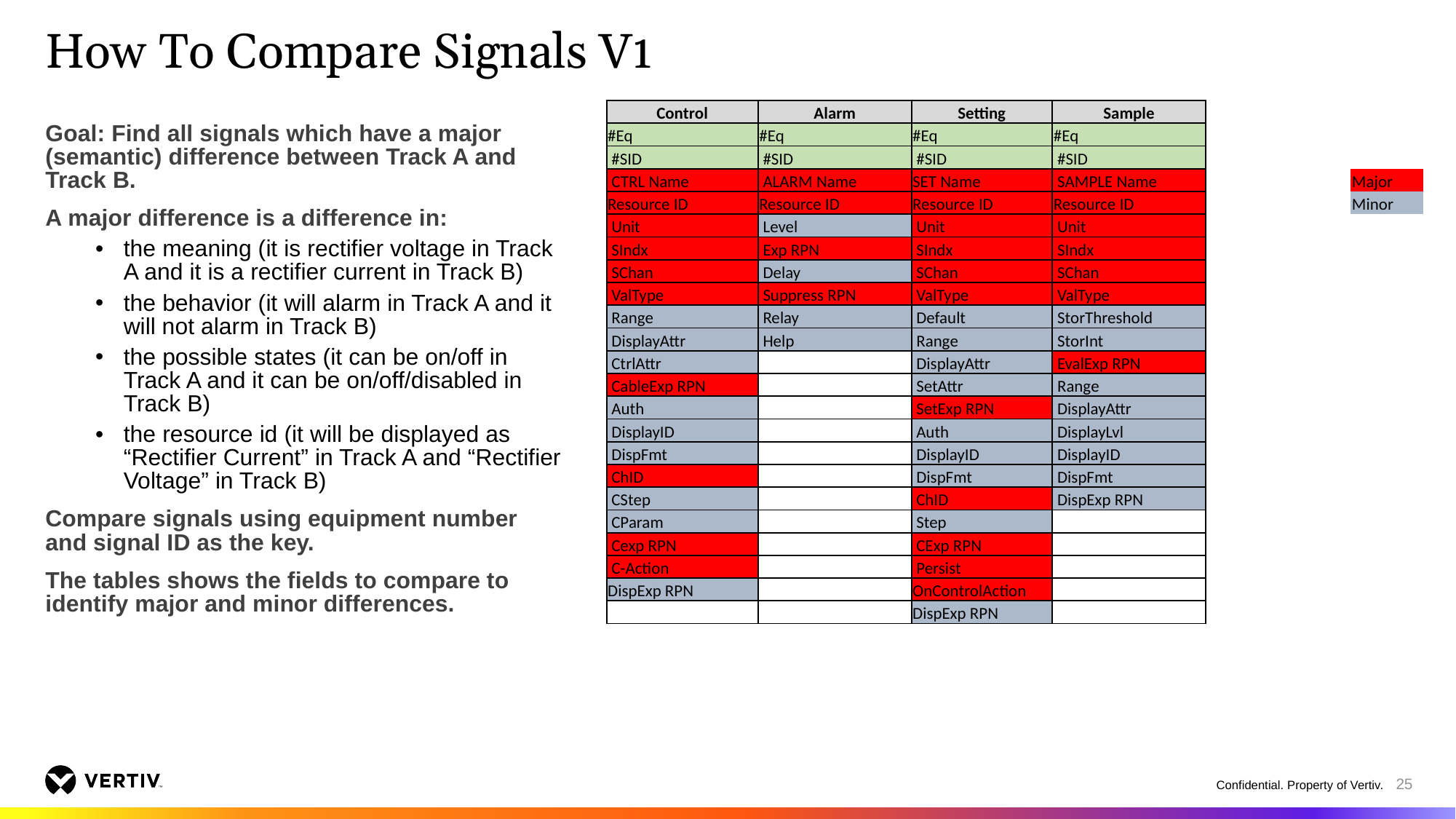

# How To Compare Signals V1
| Control | Alarm | Setting | Sample |  |  |  |
| --- | --- | --- | --- | --- | --- | --- |
| #Eq | #Eq | #Eq | #Eq |  |  |  |
| #SID | #SID | #SID | #SID |  |  |  |
| CTRL Name | ALARM Name | SET Name | SAMPLE Name |  |  | Major |
| Resource ID | Resource ID | Resource ID | Resource ID |  |  | Minor |
| Unit | Level | Unit | Unit |  |  |  |
| SIndx | Exp RPN | SIndx | SIndx |  |  |  |
| SChan | Delay | SChan | SChan |  |  |  |
| ValType | Suppress RPN | ValType | ValType |  |  |  |
| Range | Relay | Default | StorThreshold |  |  |  |
| DisplayAttr | Help | Range | StorInt |  |  |  |
| CtrlAttr |  | DisplayAttr | EvalExp RPN |  |  |  |
| CableExp RPN |  | SetAttr | Range |  |  |  |
| Auth |  | SetExp RPN | DisplayAttr |  |  |  |
| DisplayID |  | Auth | DisplayLvl |  |  |  |
| DispFmt |  | DisplayID | DisplayID |  |  |  |
| ChID |  | DispFmt | DispFmt |  |  |  |
| CStep |  | ChID | DispExp RPN |  |  |  |
| CParam |  | Step |  |  |  |  |
| Cexp RPN |  | CExp RPN |  |  |  |  |
| C-Action |  | Persist |  |  |  |  |
| DispExp RPN |  | OnControlAction |  |  |  |  |
|  |  | DispExp RPN |  |  |  |  |
Goal: Find all signals which have a major (semantic) difference between Track A and Track B.
A major difference is a difference in:
the meaning (it is rectifier voltage in Track A and it is a rectifier current in Track B)
the behavior (it will alarm in Track A and it will not alarm in Track B)
the possible states (it can be on/off in Track A and it can be on/off/disabled in Track B)
the resource id (it will be displayed as “Rectifier Current” in Track A and “Rectifier Voltage” in Track B)
Compare signals using equipment number and signal ID as the key.
The tables shows the fields to compare to identify major and minor differences.

25